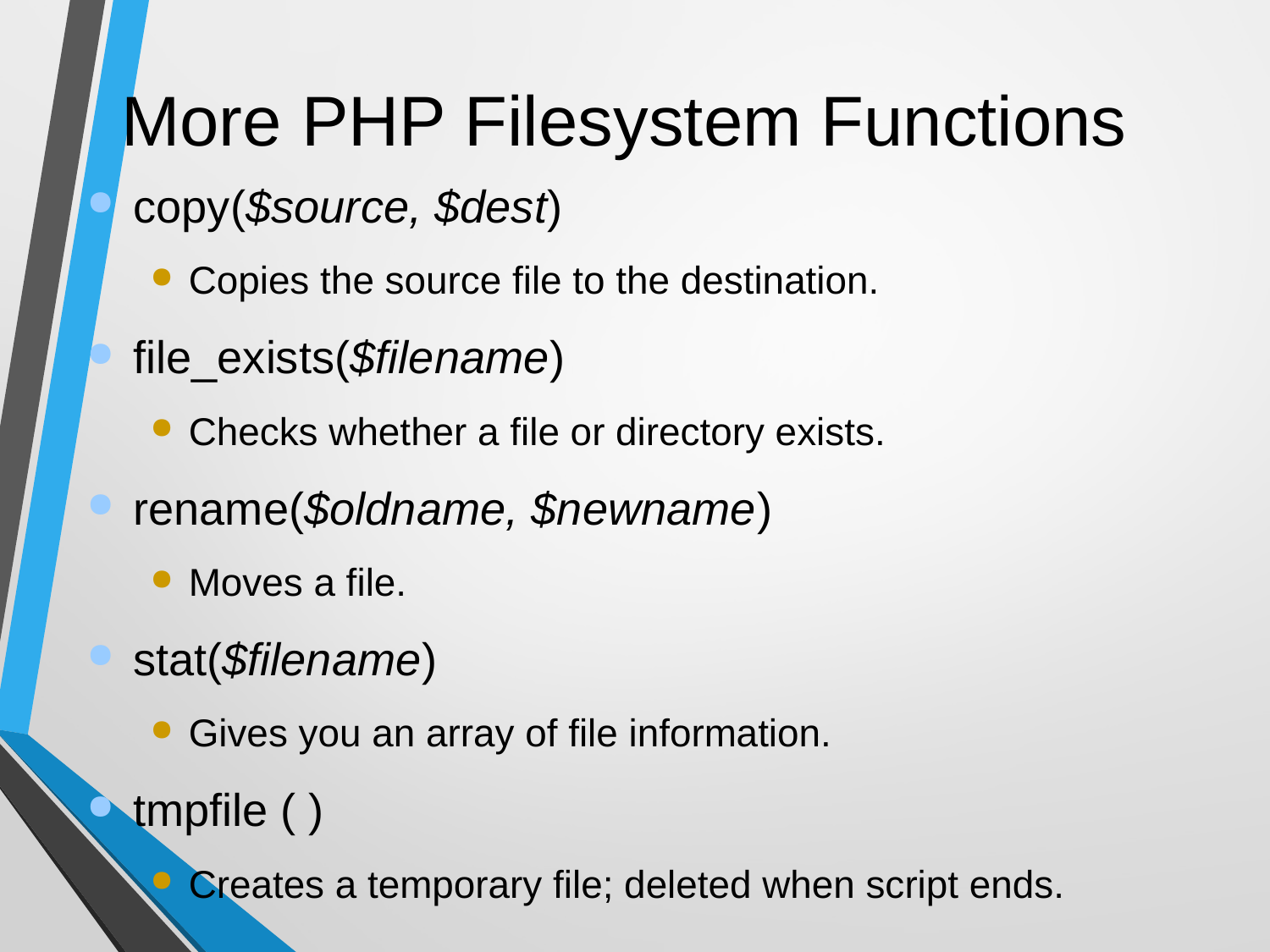

# More PHP Filesystem Functions
copy($source, $dest)‏
Copies the source file to the destination.
file_exists($filename)‏
Checks whether a file or directory exists.
rename($oldname, $newname)‏
Moves a file.
stat($filename)‏
Gives you an array of file information.
tmpfile ( )‏
Creates a temporary file; deleted when script ends.